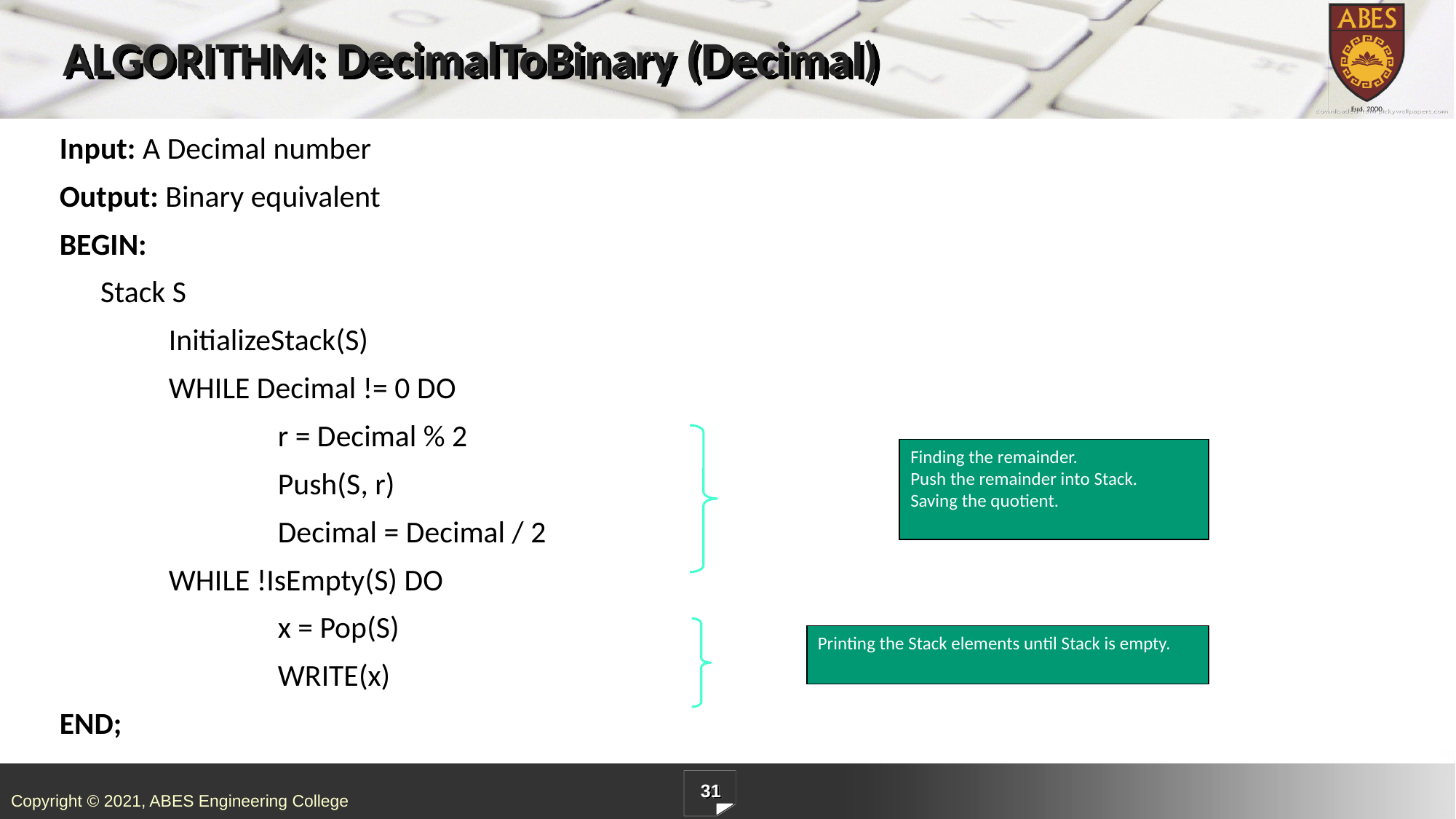

# ALGORITHM: DecimalToBinary (Decimal)
Input: A Decimal number
Output: Binary equivalent
BEGIN:
Stack S
	InitializeStack(S)
	WHILE Decimal != 0 DO
		r = Decimal % 2
		Push(S, r)
		Decimal = Decimal / 2
	WHILE !IsEmpty(S) DO
		x = Pop(S)
		WRITE(x)
END;

Finding the remainder.
Push the remainder into Stack.
Saving the quotient.

Printing the Stack elements until Stack is empty.
31